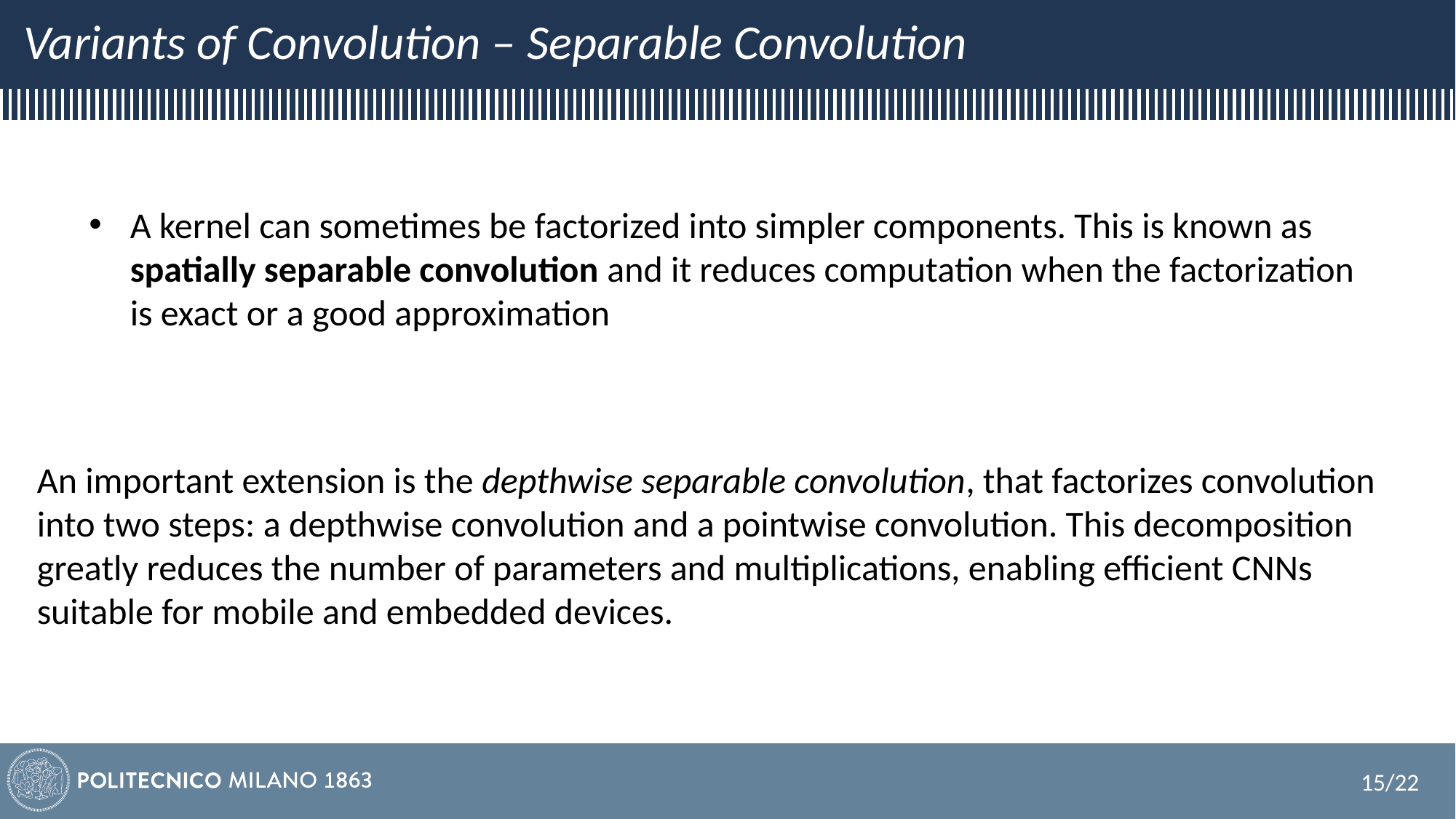

# Variants of Convolution – Separable Convolution
A kernel can sometimes be factorized into simpler components. This is known as spatially separable convolution and it reduces computation when the factorization is exact or a good approximation
An important extension is the depthwise separable convolution, that factorizes convolution into two steps: a depthwise convolution and a pointwise convolution. This decomposition greatly reduces the number of parameters and multiplications, enabling efficient CNNs suitable for mobile and embedded devices.
15/22